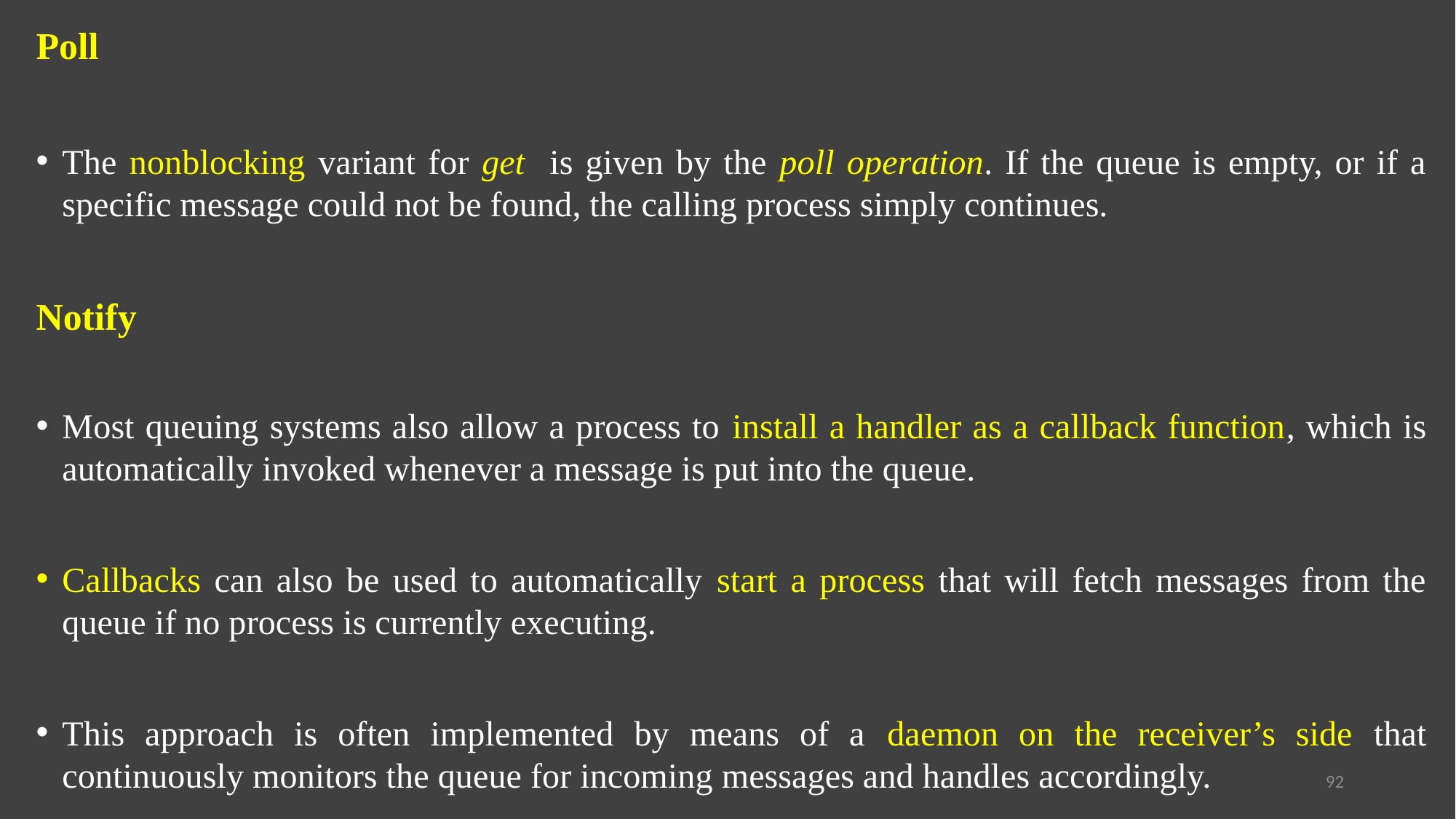

Poll

The nonblocking variant for get  is given by the poll operation. If the queue is empty, or if a specific message could not be found, the calling process simply continues.

Notify

Most queuing systems also allow a process to install a handler as a callback function, which is automatically invoked whenever a message is put into the queue.

Callbacks can also be used to automatically start a process that will fetch messages from the queue if no process is currently executing.

This approach is often implemented by means of a daemon on the receiver’s side that continuously monitors the queue for incoming messages and handles accordingly.
92